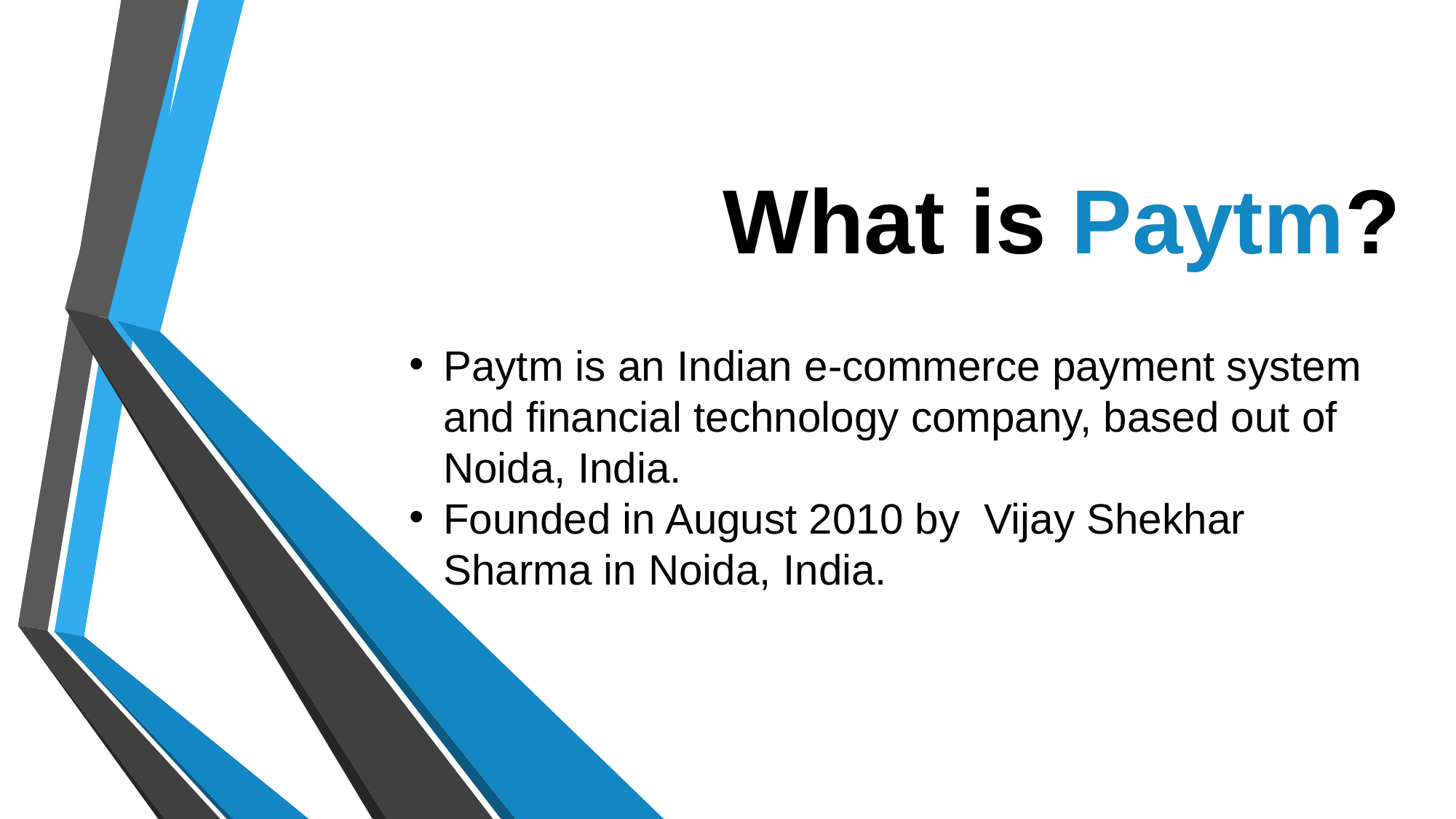

# What is Paytm?
Paytm is an Indian e-commerce payment system and financial technology company, based out of Noida, India.
Founded in August 2010 by  Vijay Shekhar Sharma in Noida, India.